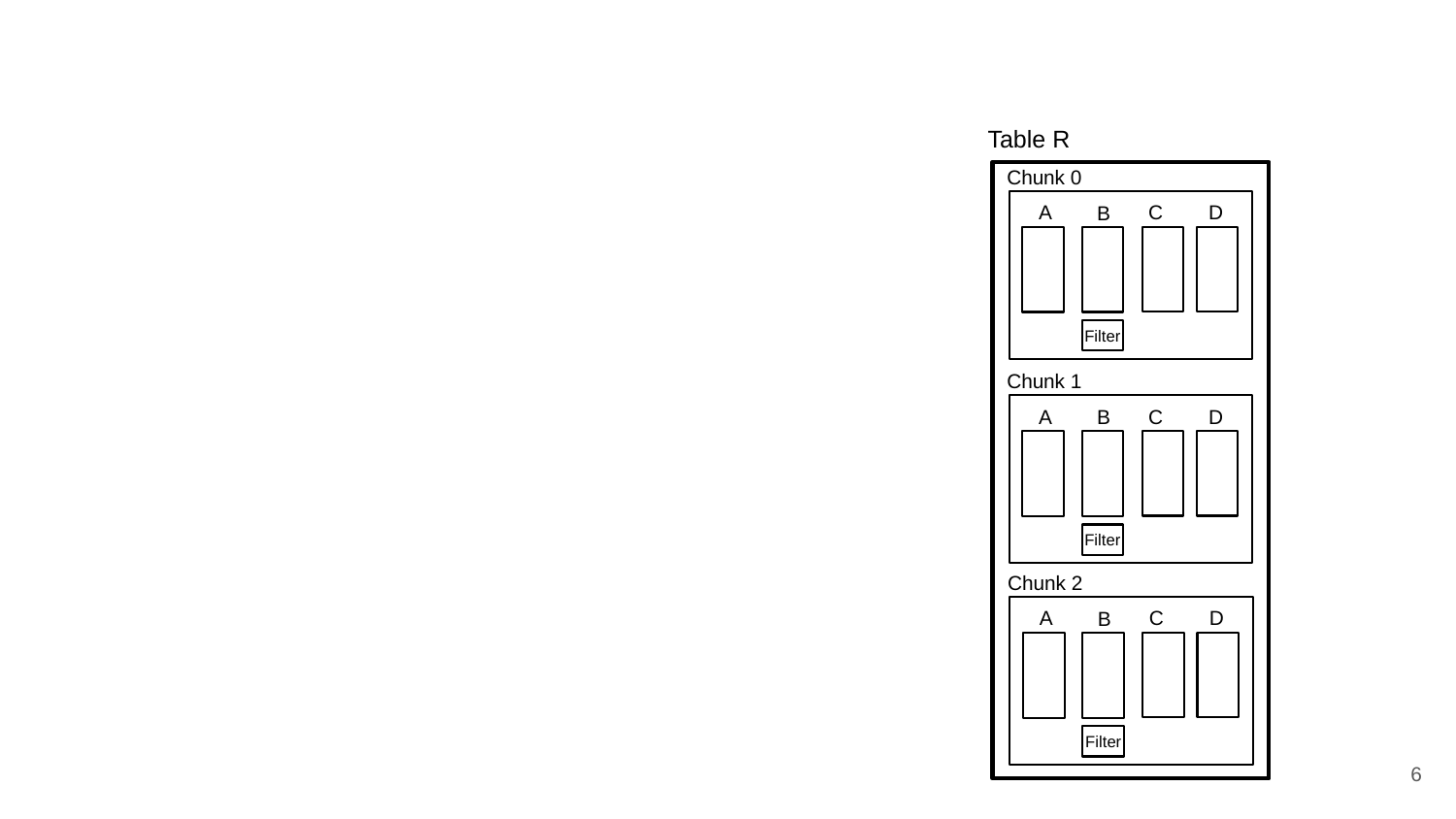

Table R
Chunk 0

A
C
D
B

Filter
Chunk 1

A
C
D
B

Filter
Chunk 2

A
C
D
B

Filter
6